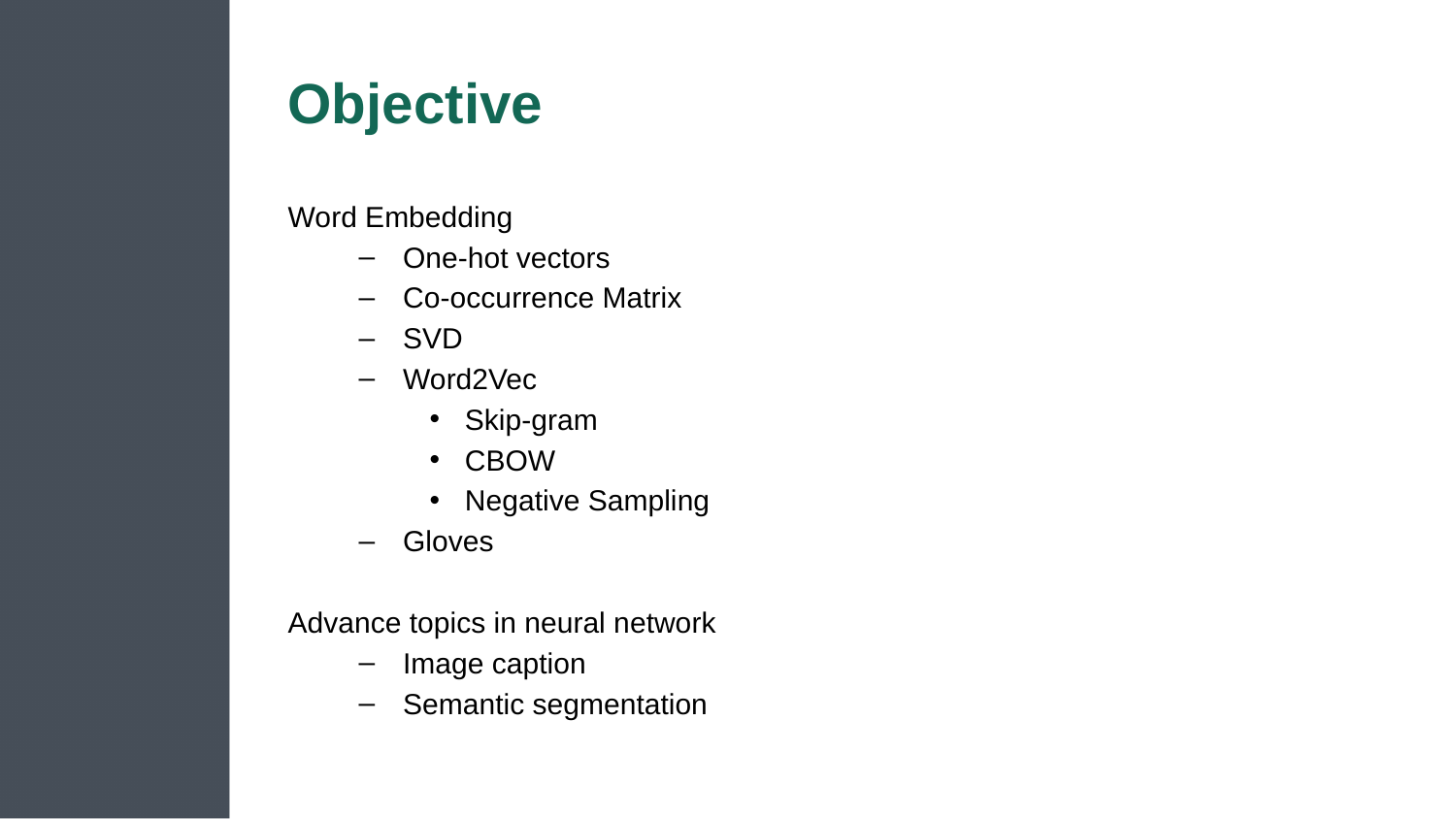

# Objective
Word Embedding
One-hot vectors
Co-occurrence Matrix
SVD
Word2Vec
Skip-gram
CBOW
Negative Sampling
Gloves

Advance topics in neural network
Image caption
Semantic segmentation